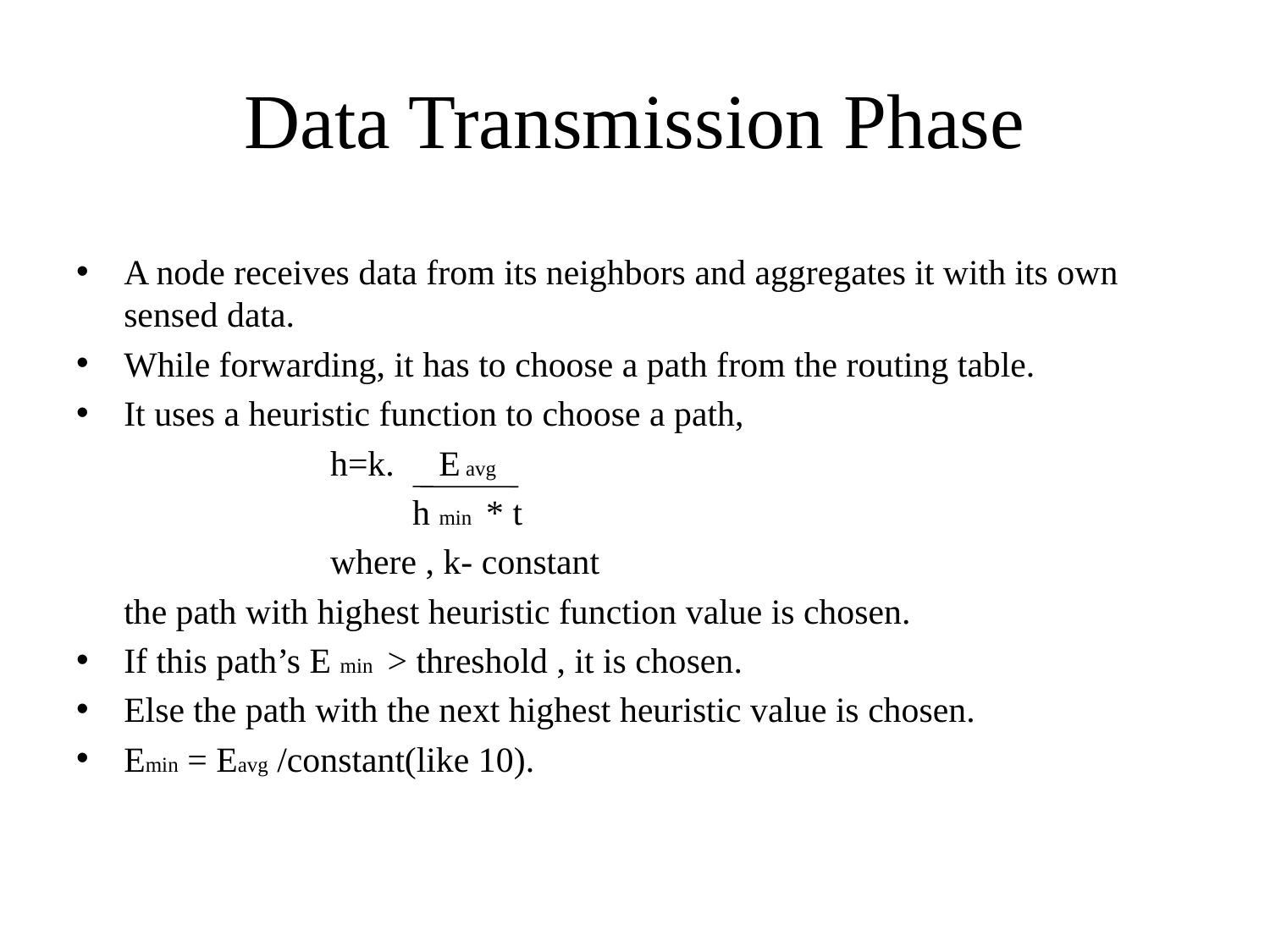

# Data Transmission Phase
A node receives data from its neighbors and aggregates it with its own sensed data.
While forwarding, it has to choose a path from the routing table.
It uses a heuristic function to choose a path,
h=k.     E avg
	              h min  * t
where , k- constant
	the path with highest heuristic function value is chosen.
If this path’s E min  > threshold , it is chosen.
Else the path with the next highest heuristic value is chosen.
Emin = Eavg /constant(like 10).